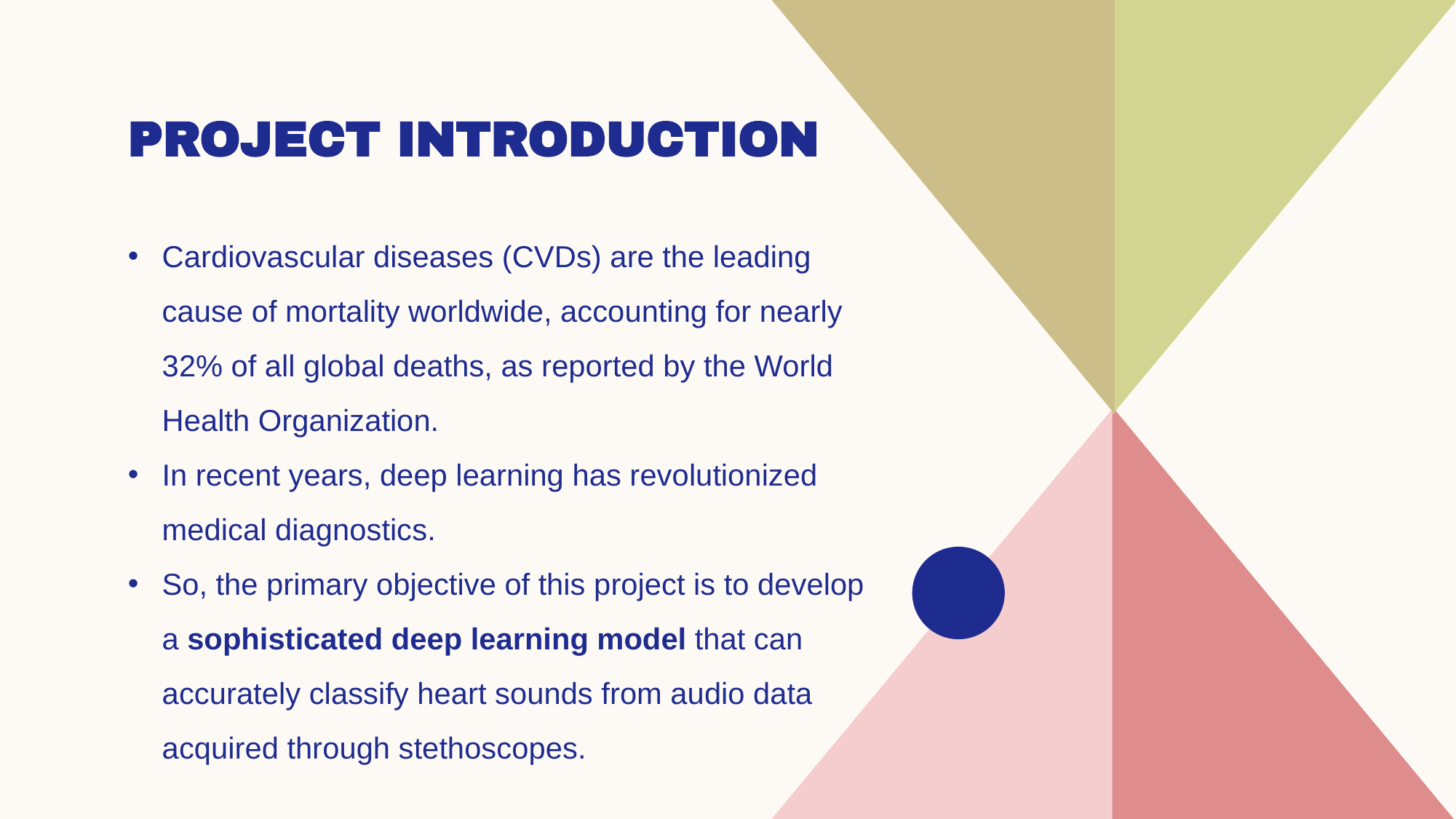

# Project introduction
Cardiovascular diseases (CVDs) are the leading cause of mortality worldwide, accounting for nearly 32% of all global deaths, as reported by the World Health Organization.
In recent years, deep learning has revolutionized medical diagnostics.
So, the primary objective of this project is to develop a sophisticated deep learning model that can accurately classify heart sounds from audio data acquired through stethoscopes.